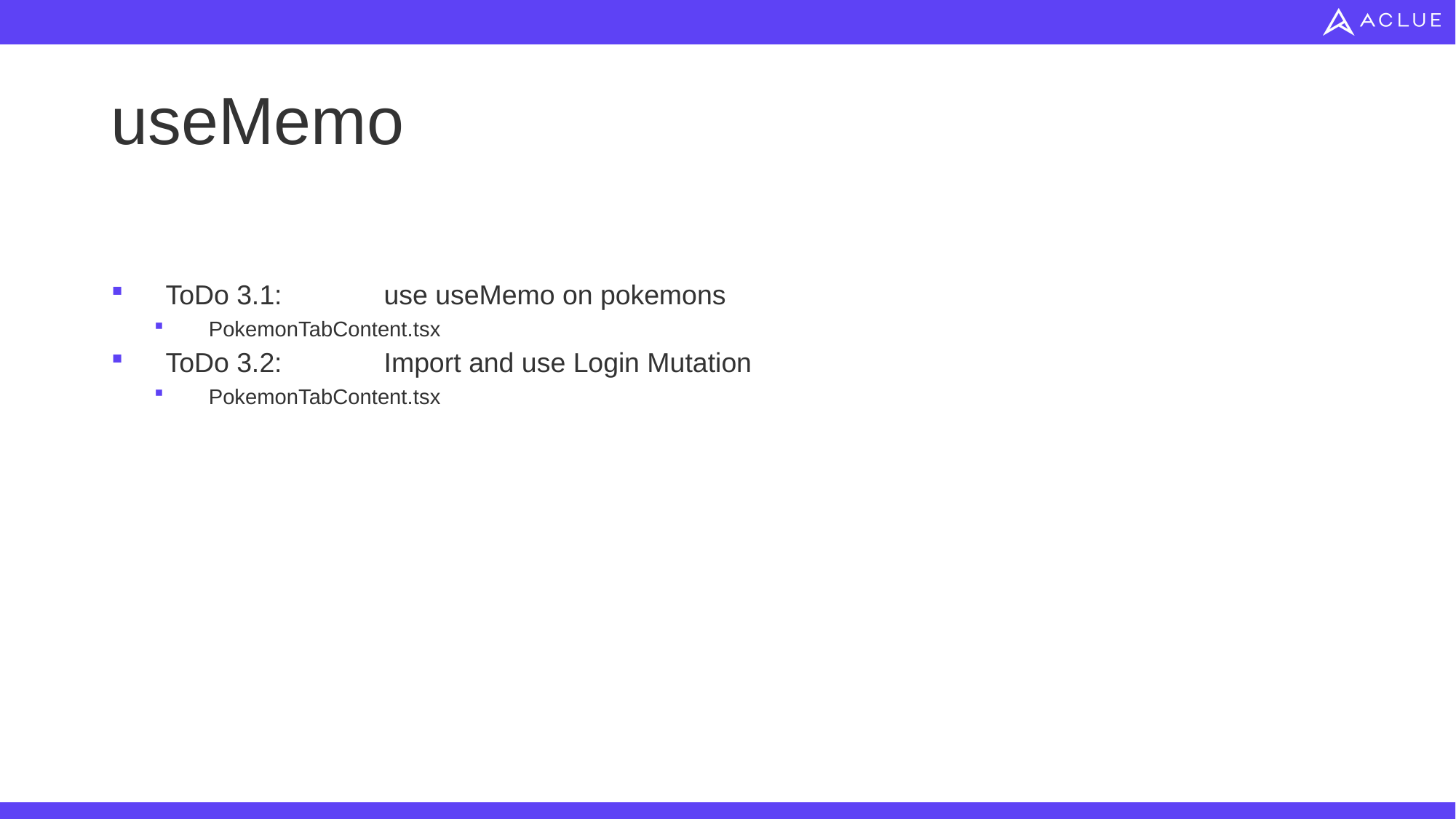

# useMemo
ToDo 3.1: 	use useMemo on pokemons
PokemonTabContent.tsx
ToDo 3.2: 	Import and use Login Mutation
PokemonTabContent.tsx